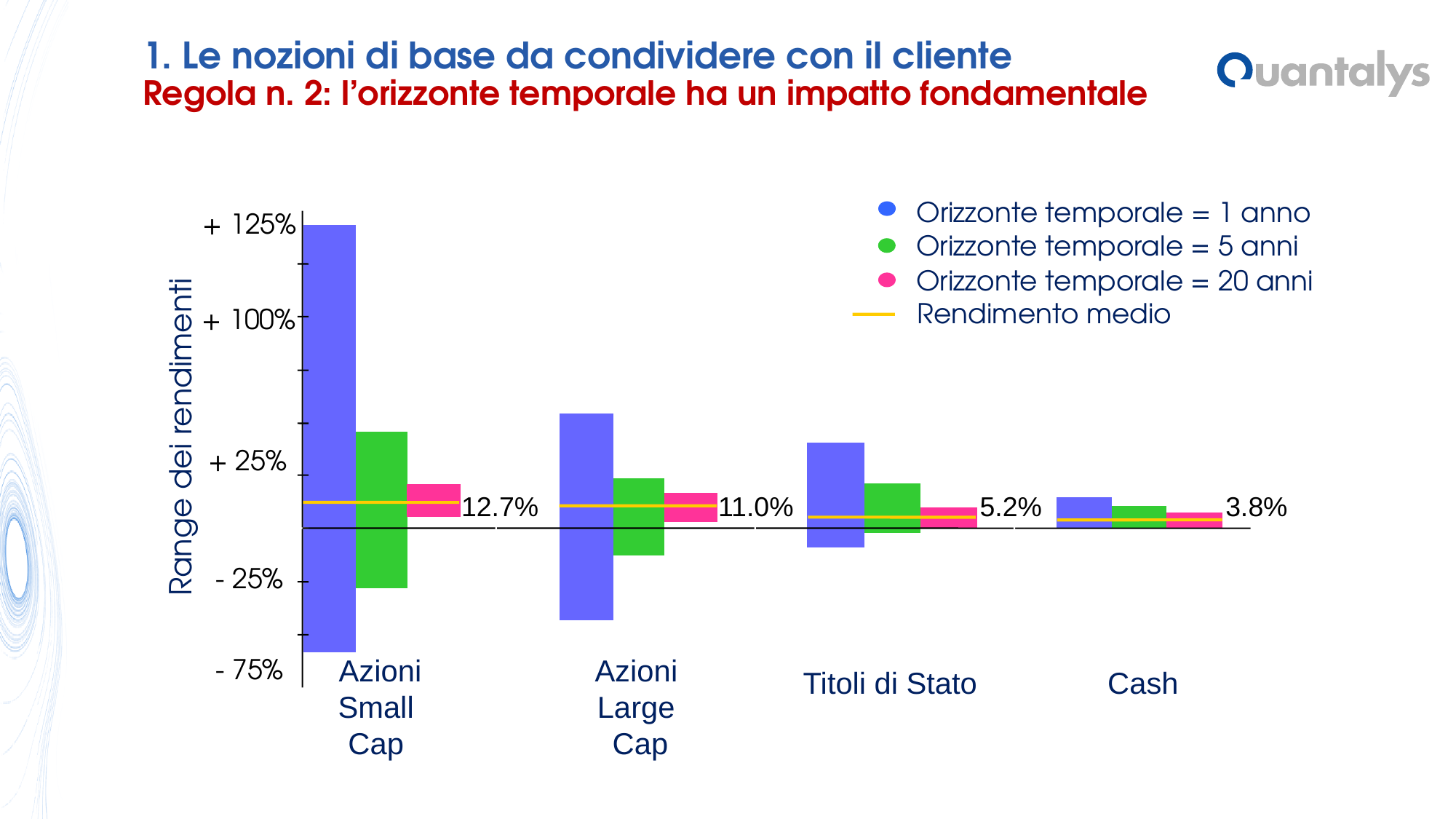

# 1. Le nozioni di base da condividere con il cliente Regola n. 2: l’orizzonte temporale ha un impatto fondamentale
Orizzonte temporale = 1 anno
+ 125%

Orizzonte temporale = 5 anni

Orizzonte temporale = 20 anni

Rendimento medio

12.7%
11.0%
5.2%
3.8%

  + 100%

Range dei rendimenti

  + 25%

- 25%

- 75%
Azioni
Small
Cap
Azioni
Large
Cap
Titoli di Stato
Cash